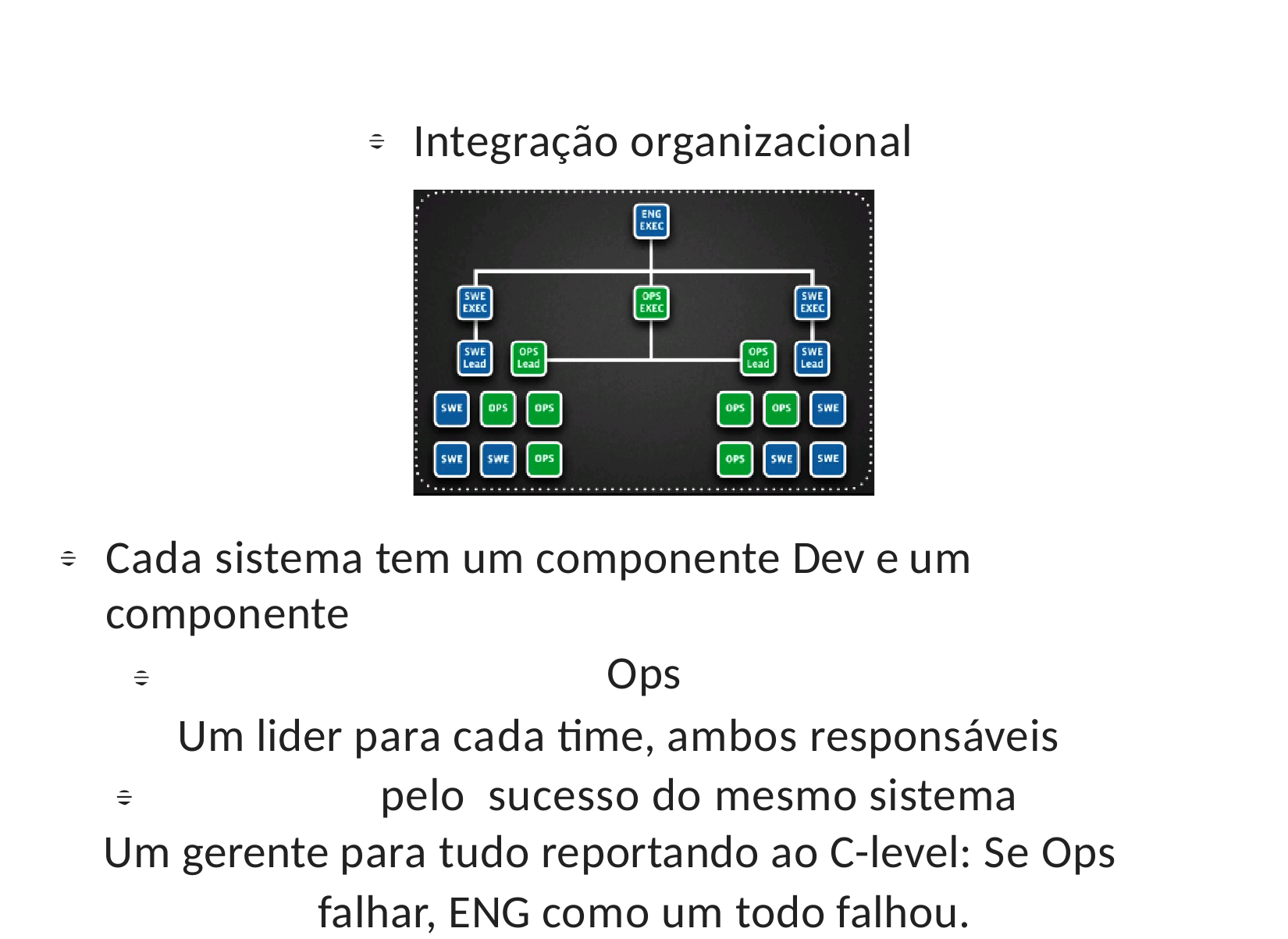

Integração organizacional

Cada sistema tem um componente Dev e um componente
Ops
Um lider para cada time, ambos responsáveis pelo  sucesso do mesmo sistema
Um gerente para tudo reportando ao C-level: Se Ops
falhar, ENG como um todo falhou.